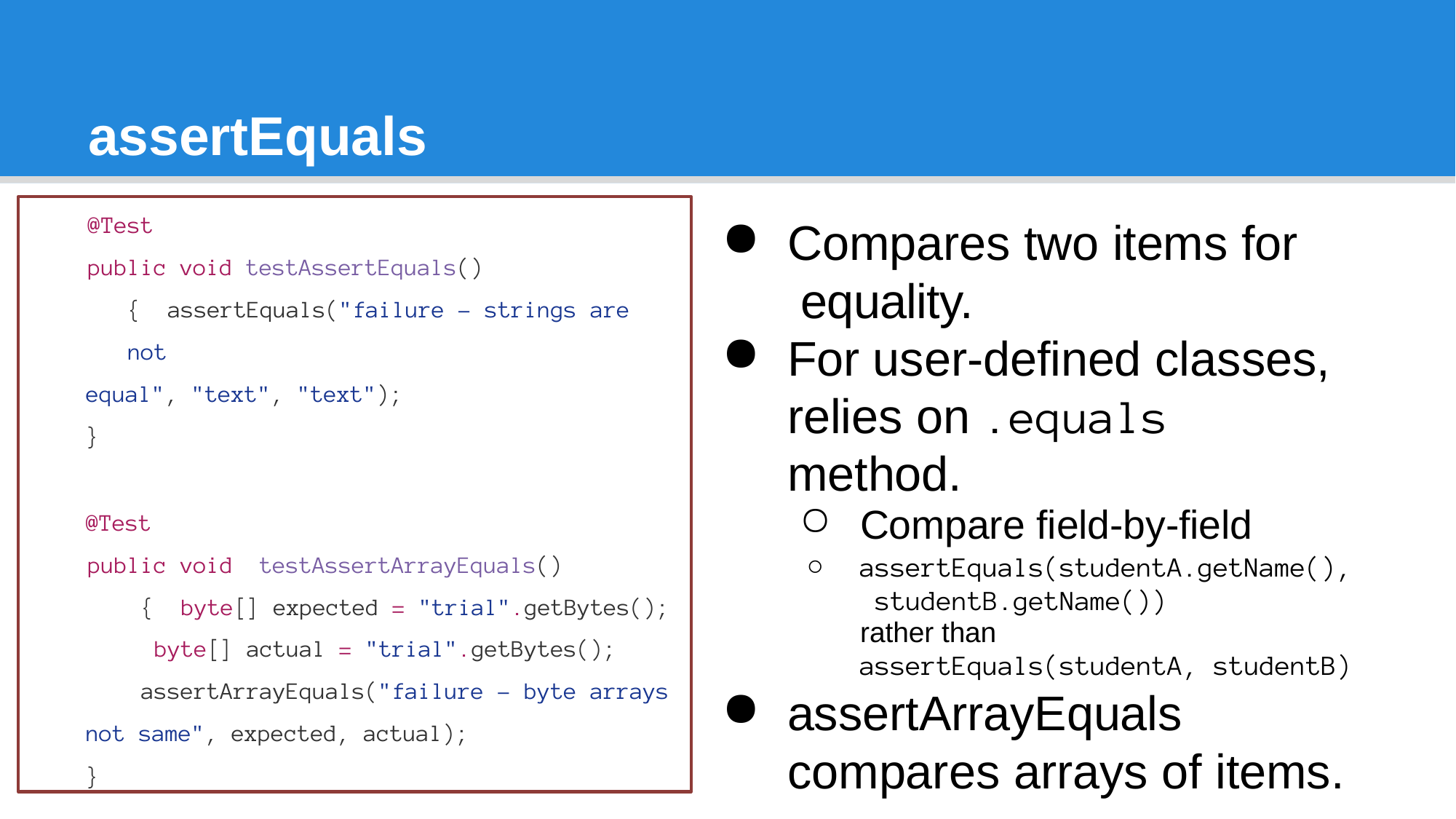

# assertEquals
@Test
public void testAssertEquals() {  assertEquals("failure - strings are not
equal", "text", "text");
}

@Test
public void testAssertArrayEquals() {  byte[] expected = "trial".getBytes();  byte[] actual = "trial".getBytes();  assertArrayEquals("failure - byte arrays
not same", expected, actual);
}

Compares two items for  equality.
For user-defined classes,  relies on .equals method.
Compare field-by-field
assertEquals(studentA.getName(),  studentB.getName())
rather than
assertEquals(studentA, studentB)
assertArrayEquals  compares arrays of items.
17